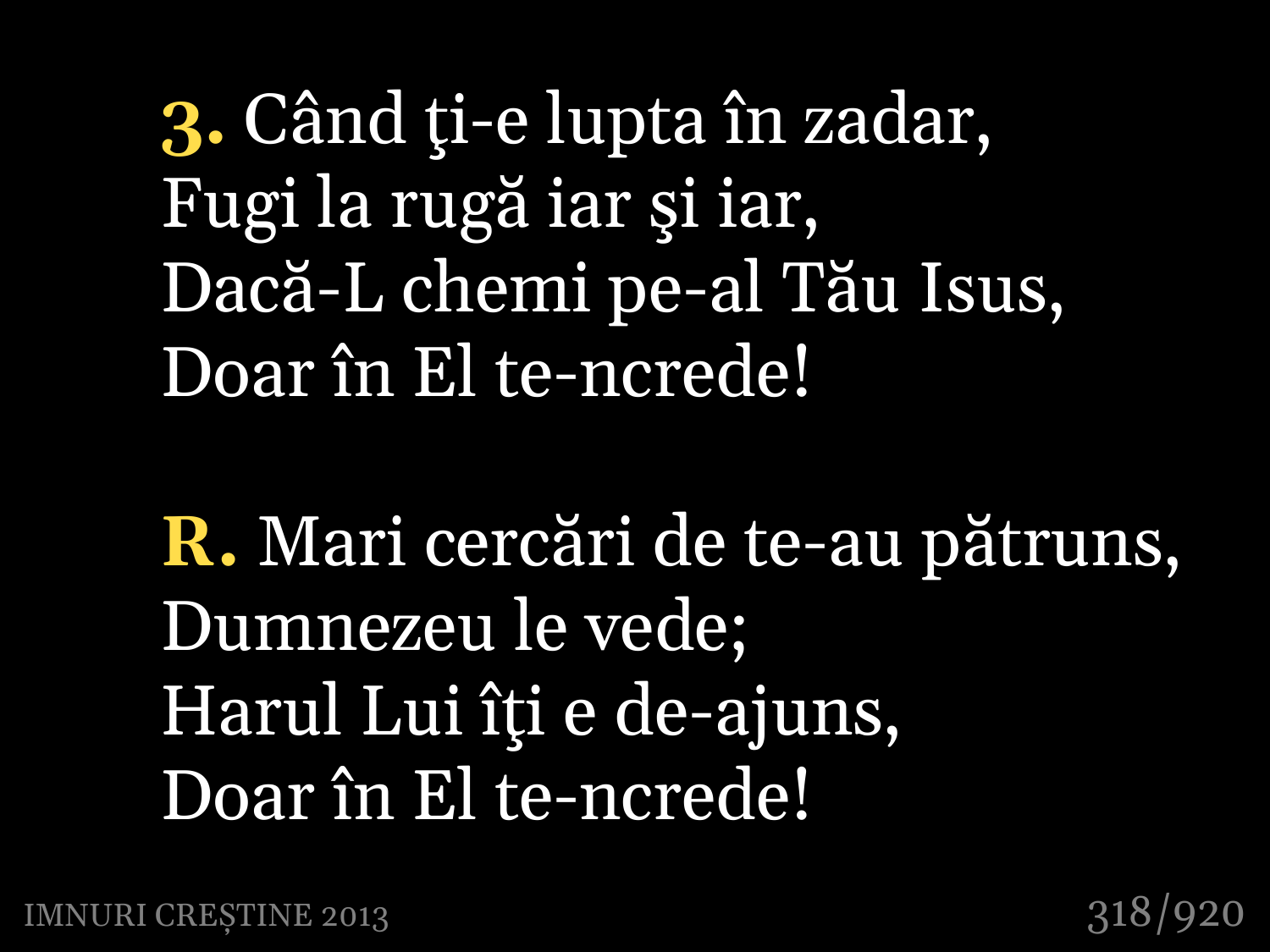

3. Când ţi-e lupta în zadar,
Fugi la rugă iar şi iar,
Dacă-L chemi pe-al Tău Isus,
Doar în El te-ncrede!

R. Mari cercări de te-au pătruns,
Dumnezeu le vede;
Harul Lui îţi e de-ajuns,
Doar în El te-ncrede!
318/920
IMNURI CREȘTINE 2013